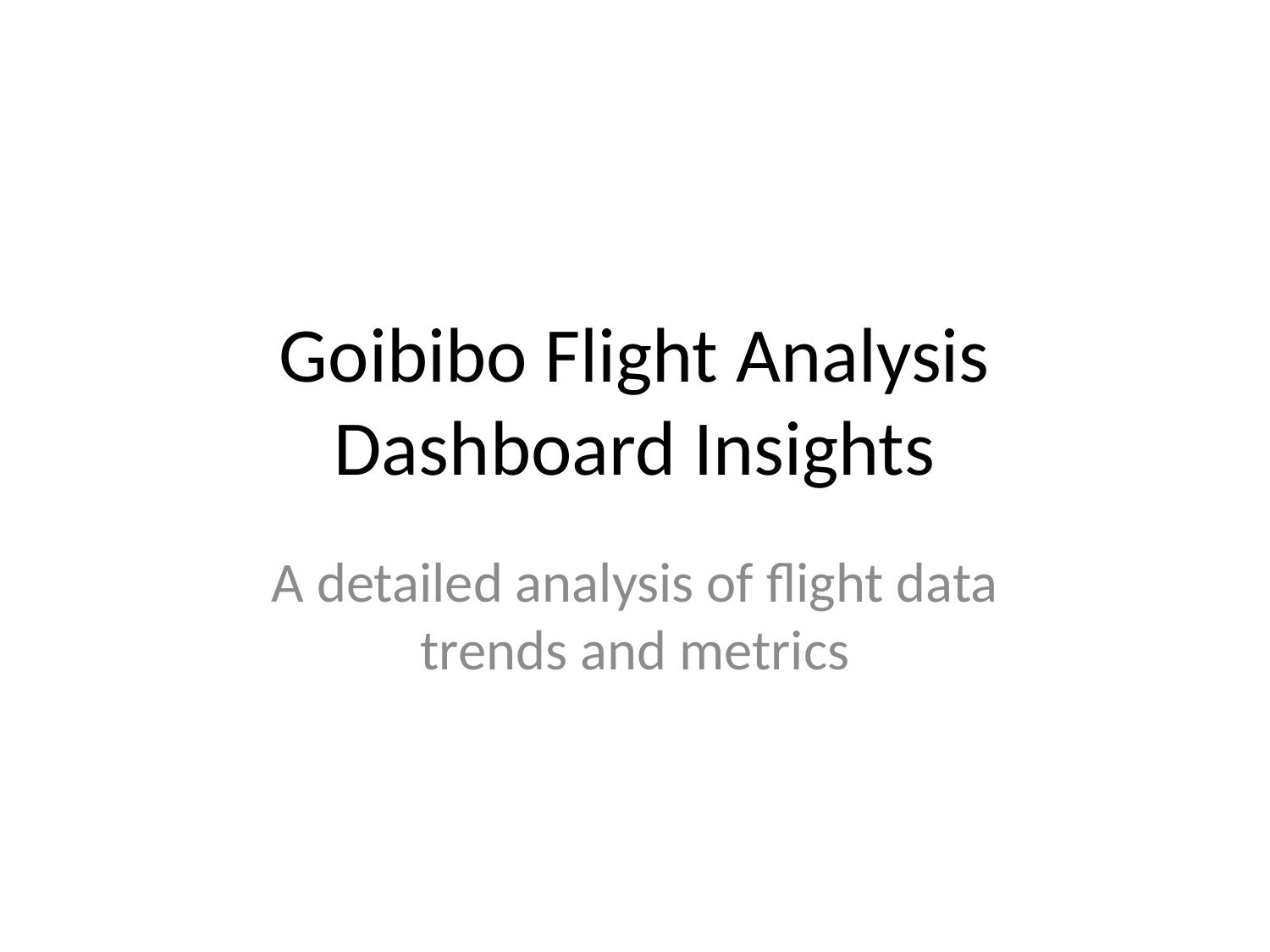

# Goibibo Flight Analysis Dashboard Insights
A detailed analysis of flight data trends and metrics